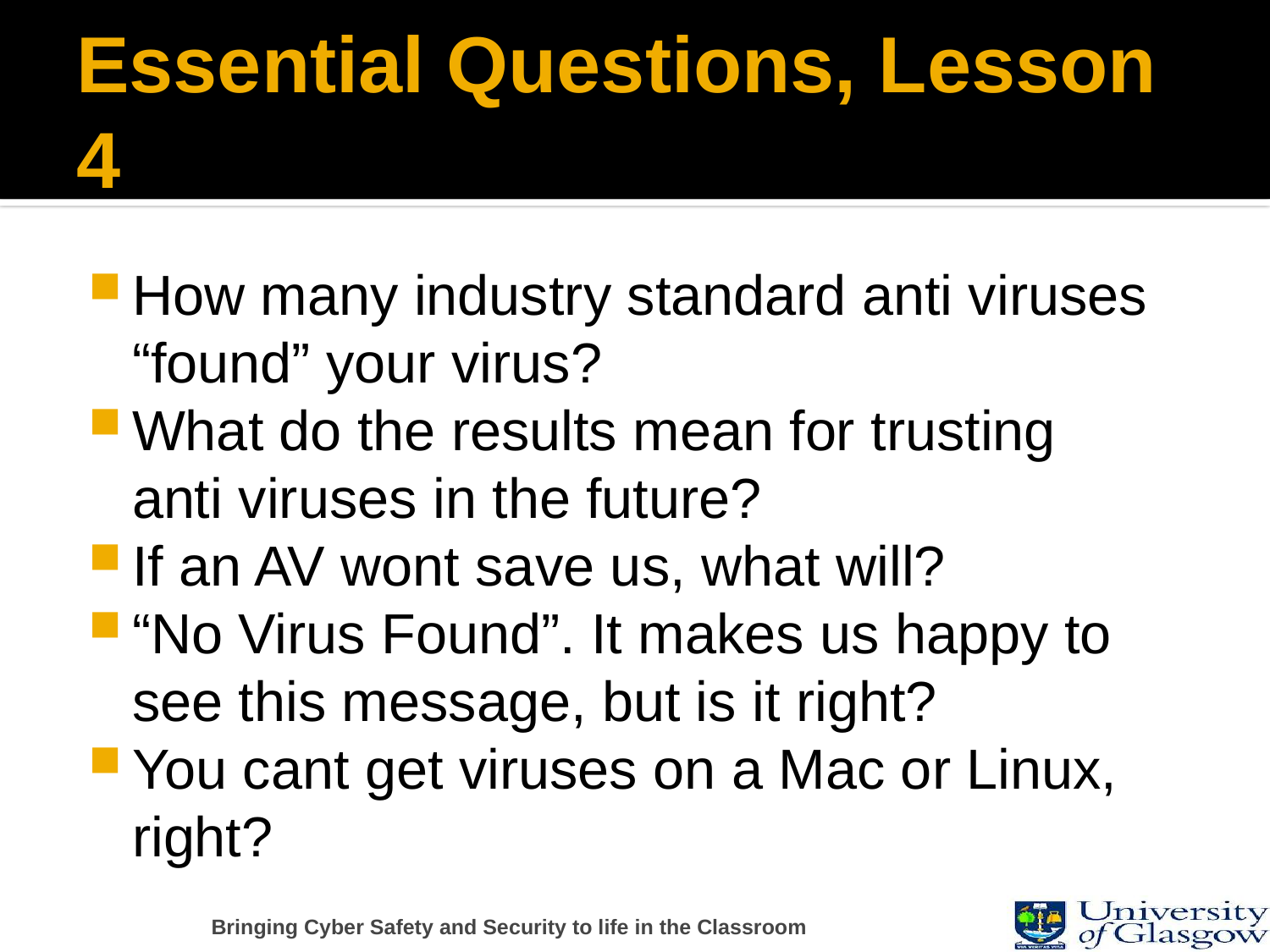

# Essential Questions, Lesson 4
How many industry standard anti viruses “found” your virus?
What do the results mean for trusting anti viruses in the future?
If an AV wont save us, what will?
“No Virus Found”. It makes us happy to see this message, but is it right?
You cant get viruses on a Mac or Linux, right?
Bringing Cyber Safety and Security to life in the Classroom